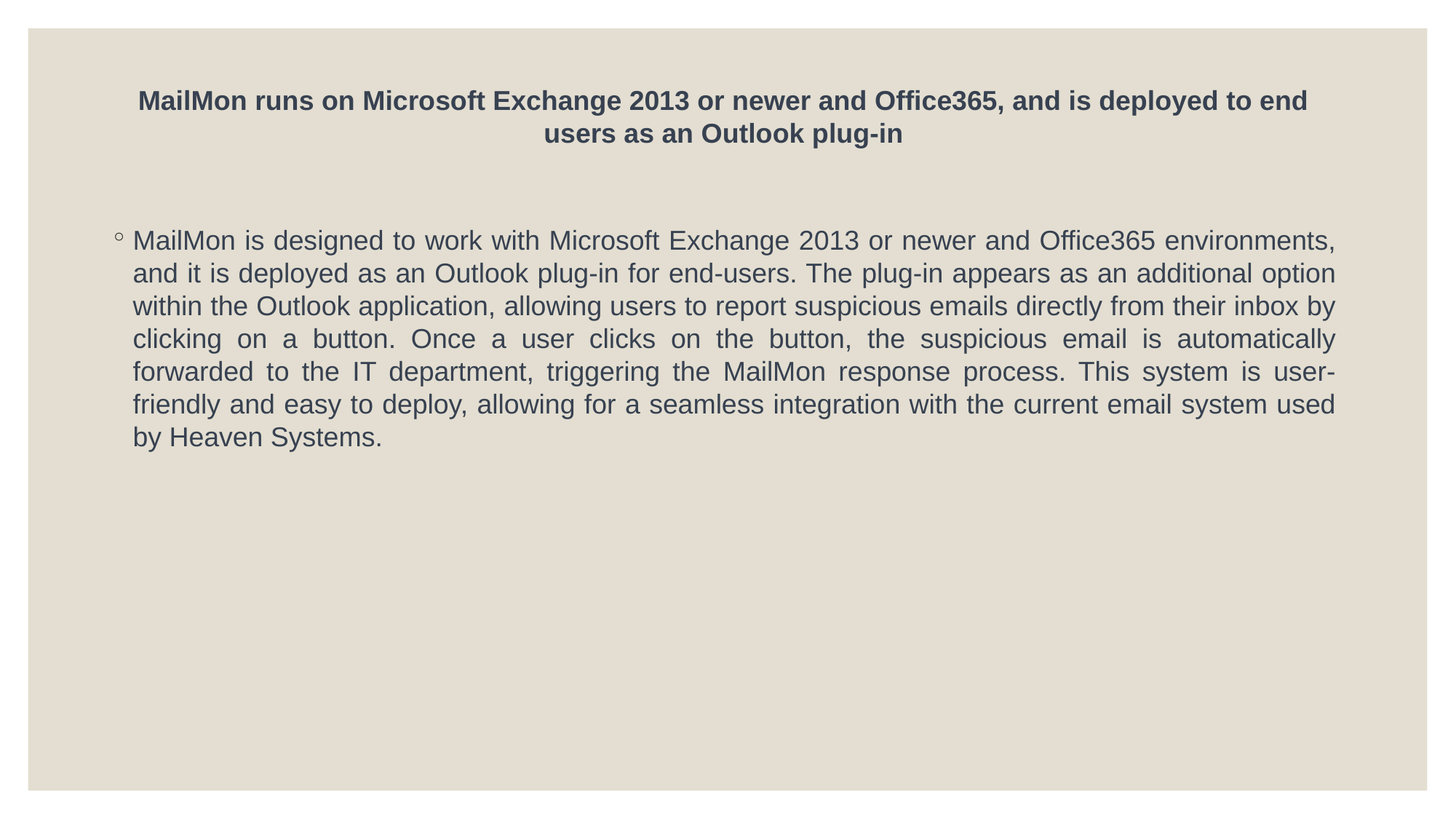

MailMon runs on Microsoft Exchange 2013 or newer and Office365, and is deployed to end users as an Outlook plug-in
MailMon is designed to work with Microsoft Exchange 2013 or newer and Office365 environments, and it is deployed as an Outlook plug-in for end-users. The plug-in appears as an additional option within the Outlook application, allowing users to report suspicious emails directly from their inbox by clicking on a button. Once a user clicks on the button, the suspicious email is automatically forwarded to the IT department, triggering the MailMon response process. This system is user-friendly and easy to deploy, allowing for a seamless integration with the current email system used by Heaven Systems.